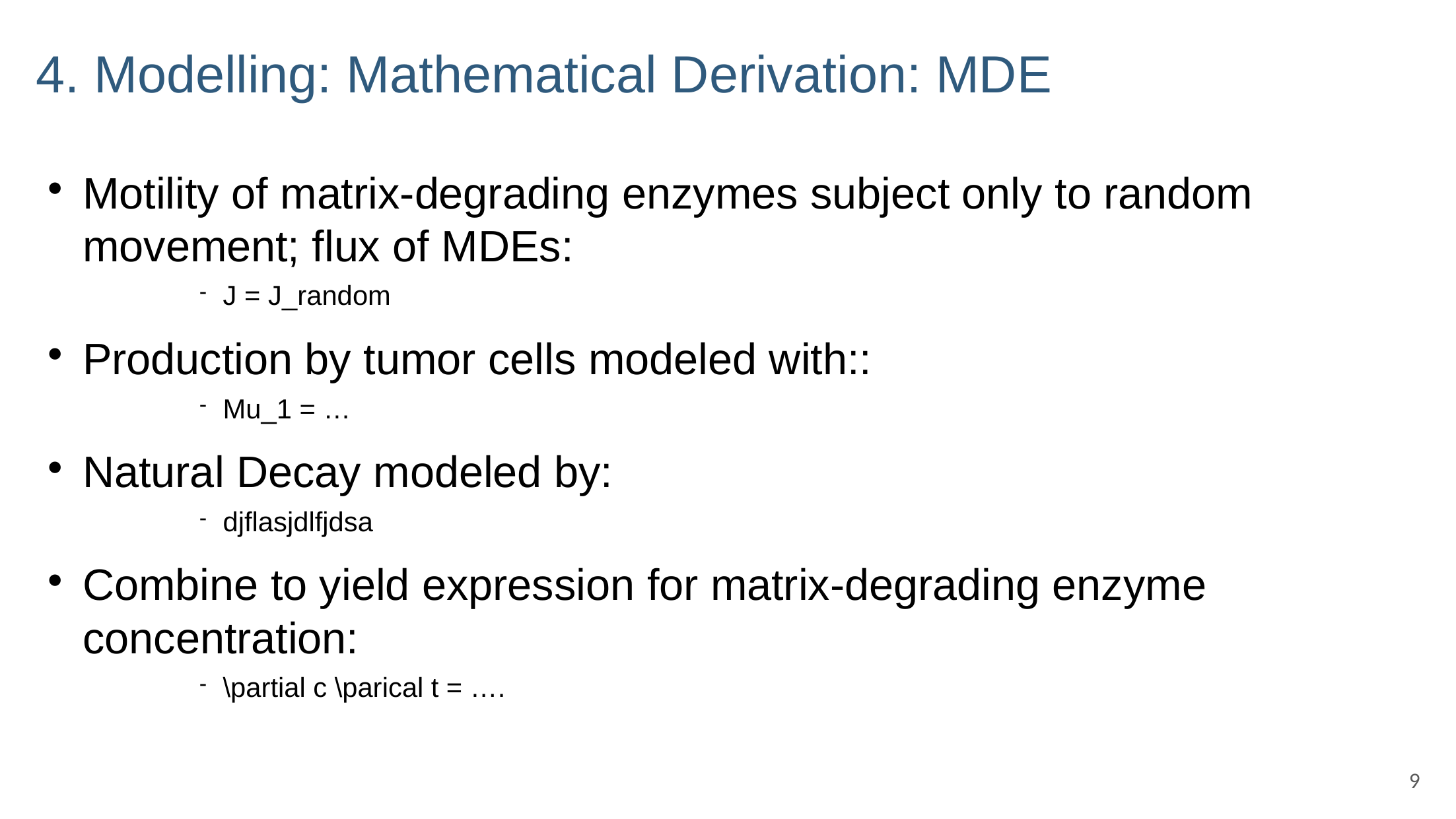

4. Modelling: Mathematical Derivation: MDE
# Motility of matrix-degrading enzymes subject only to random movement; flux of MDEs:
J = J_random
Production by tumor cells modeled with::
Mu_1 = …
Natural Decay modeled by:
djflasjdlfjdsa
Combine to yield expression for matrix-degrading enzyme concentration:
\partial c \parical t = ….